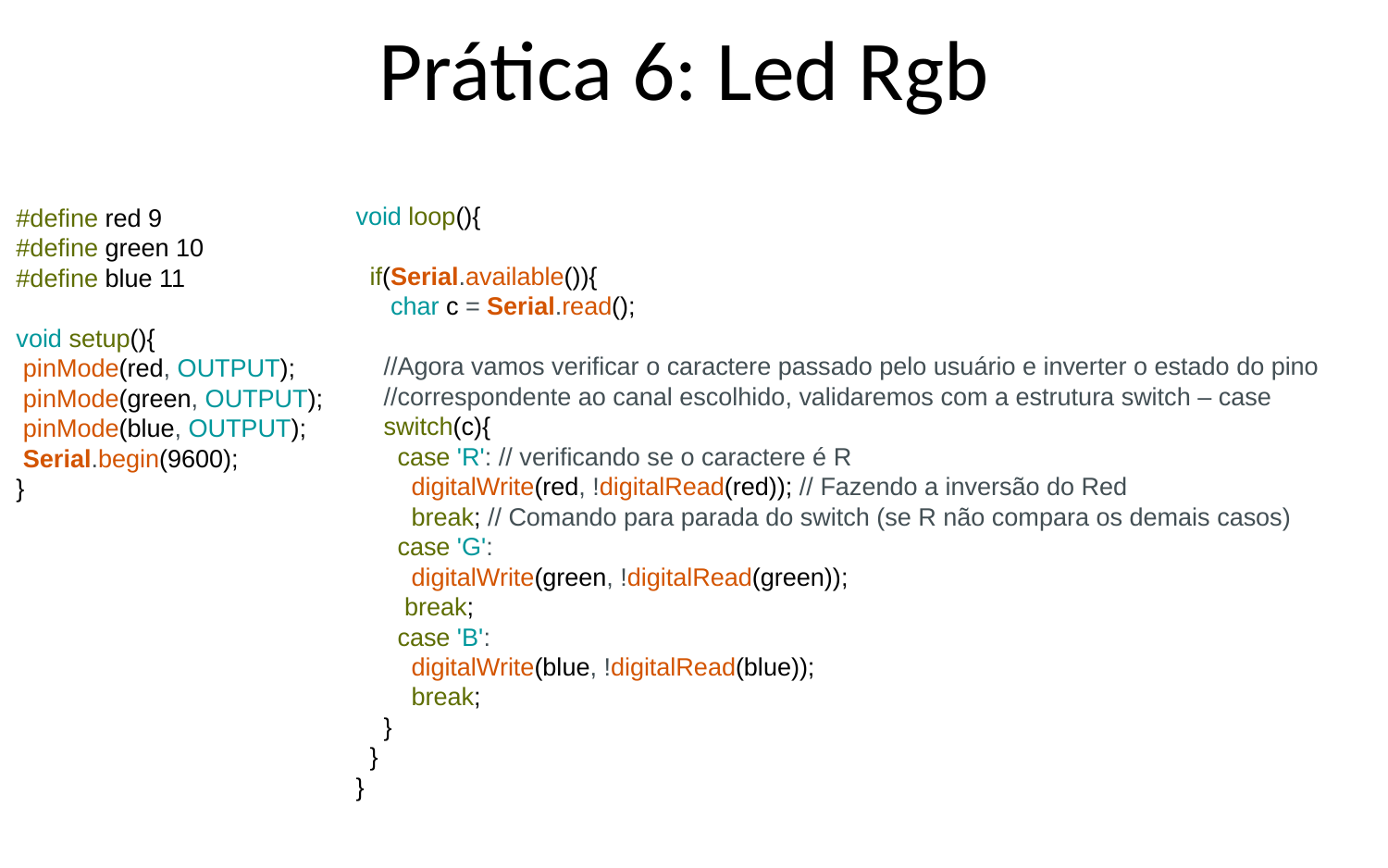

# Prática 6: Led Rgb
#define red 9
#define green 10
#define blue 11

void setup(){
 pinMode(red, OUTPUT);
 pinMode(green, OUTPUT);
 pinMode(blue, OUTPUT);
 Serial.begin(9600);
}

void loop(){

  if(Serial.available()){
     char c = Serial.read();

    //Agora vamos verificar o caractere passado pelo usuário e inverter o estado do pino
    //correspondente ao canal escolhido, validaremos com a estrutura switch – case
    switch(c){
      case 'R': // verificando se o caractere é R
        digitalWrite(red, !digitalRead(red)); // Fazendo a inversão do Red
        break; // Comando para parada do switch (se R não compara os demais casos)
      case 'G':
        digitalWrite(green, !digitalRead(green));
       break;
      case 'B':
        digitalWrite(blue, !digitalRead(blue));
        break;
    }
  }
}